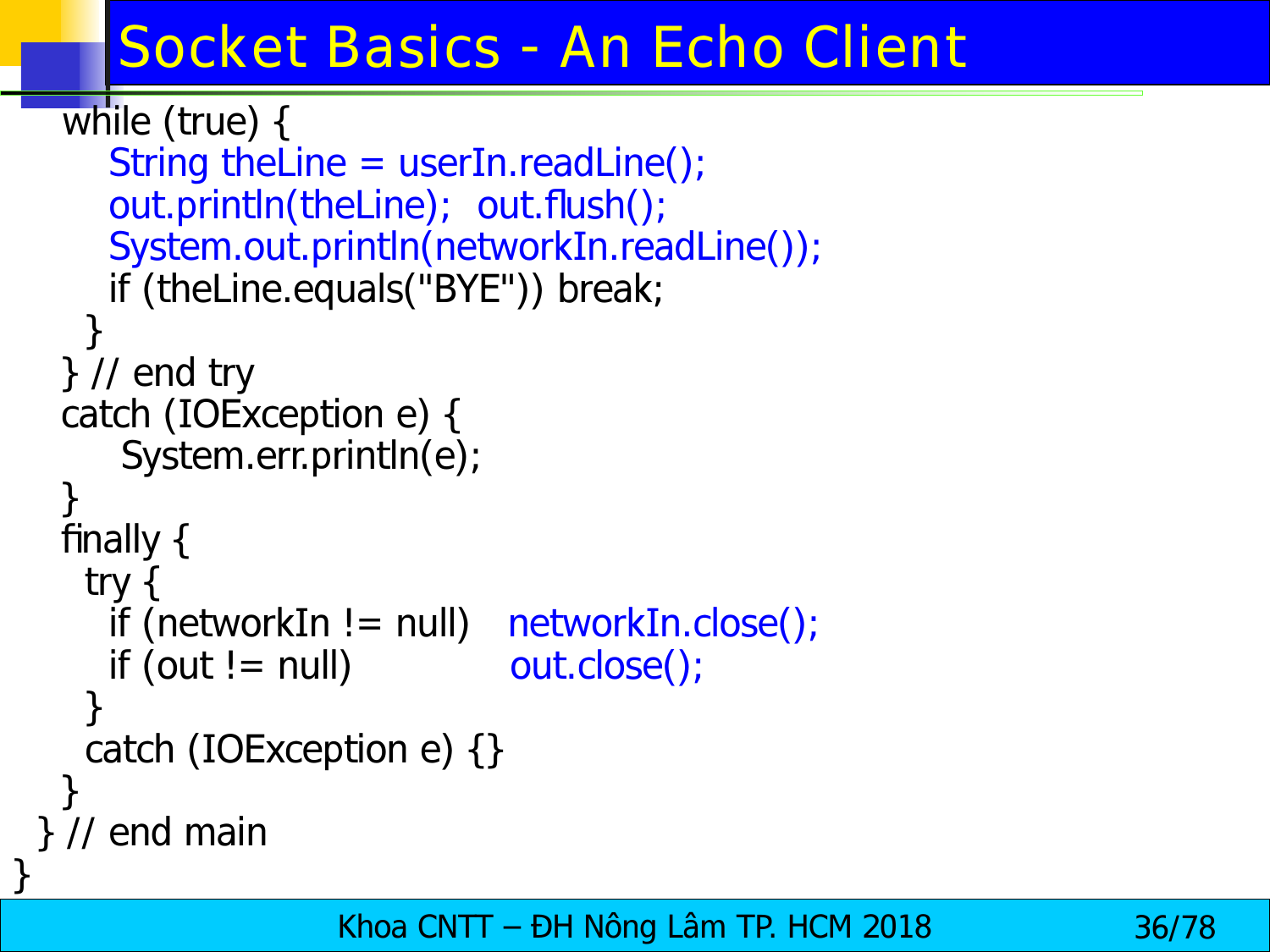

# Socket Basics - An Echo Client
     while (true) {
        String theLine = userIn.readLine();
        out.println(theLine);  out.flush();
        System.out.println(networkIn.readLine());
        if (theLine.equals("BYE")) break;
      }
    } // end try
    catch (IOException e) {
         System.err.println(e);
    }
    finally {
      try {
        if (networkIn != null)   networkIn.close();
        if (out != null)             out.close();
      }
      catch (IOException e) {}
    }
  } // end main
}